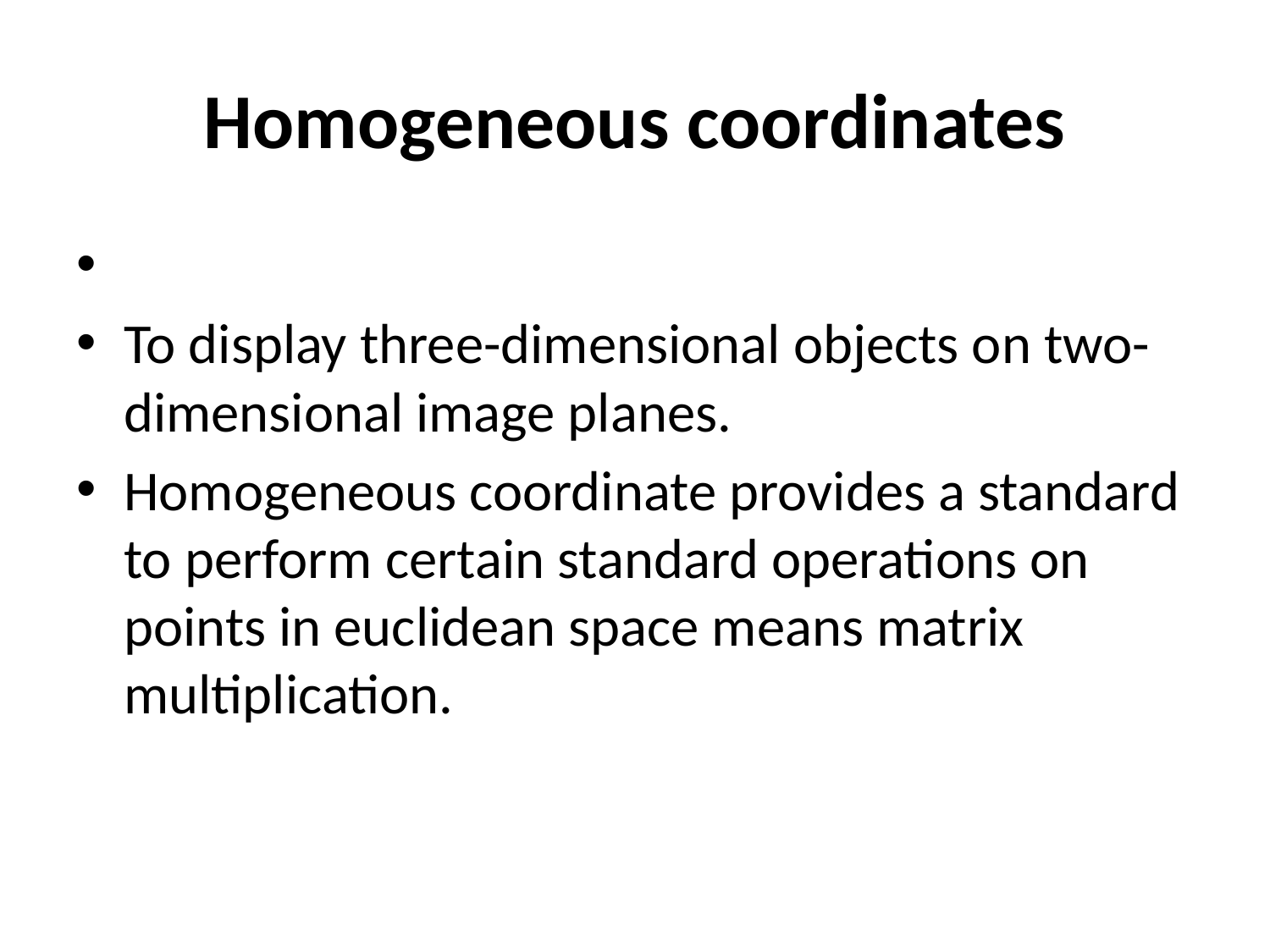

# Homogeneous coordinates

To display three-dimensional objects on two-dimensional image planes.
Homogeneous coordinate provides a standard to perform certain standard operations on points in euclidean space means matrix multiplication.